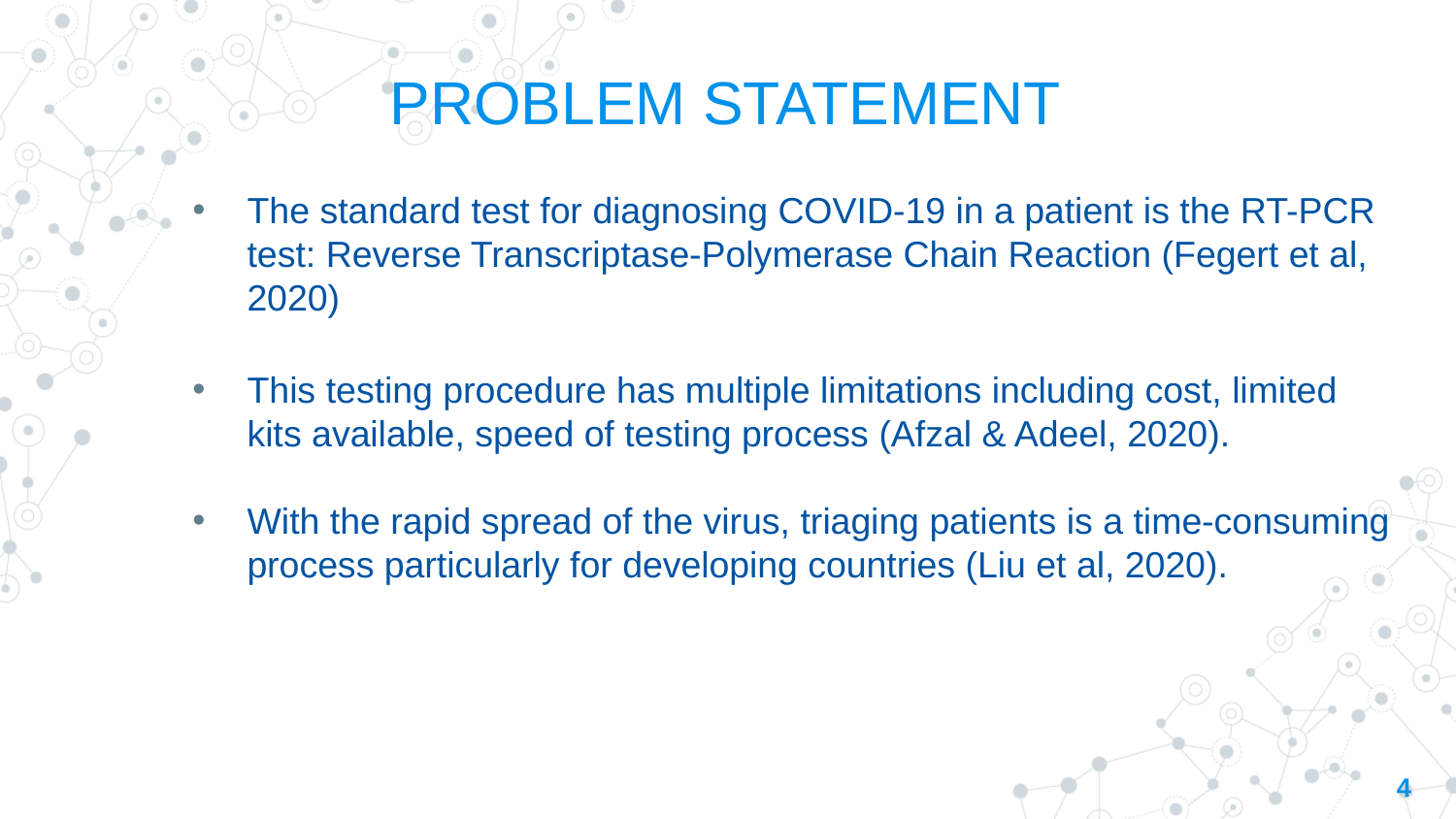

# PROBLEM STATEMENT
The standard test for diagnosing COVID-19 in a patient is the RT-PCR test: Reverse Transcriptase-Polymerase Chain Reaction (Fegert et al, 2020)

This testing procedure has multiple limitations including cost, limited kits available, speed of testing process (Afzal & Adeel, 2020).

With the rapid spread of the virus, triaging patients is a time-consuming process particularly for developing countries (Liu et al, 2020).

4